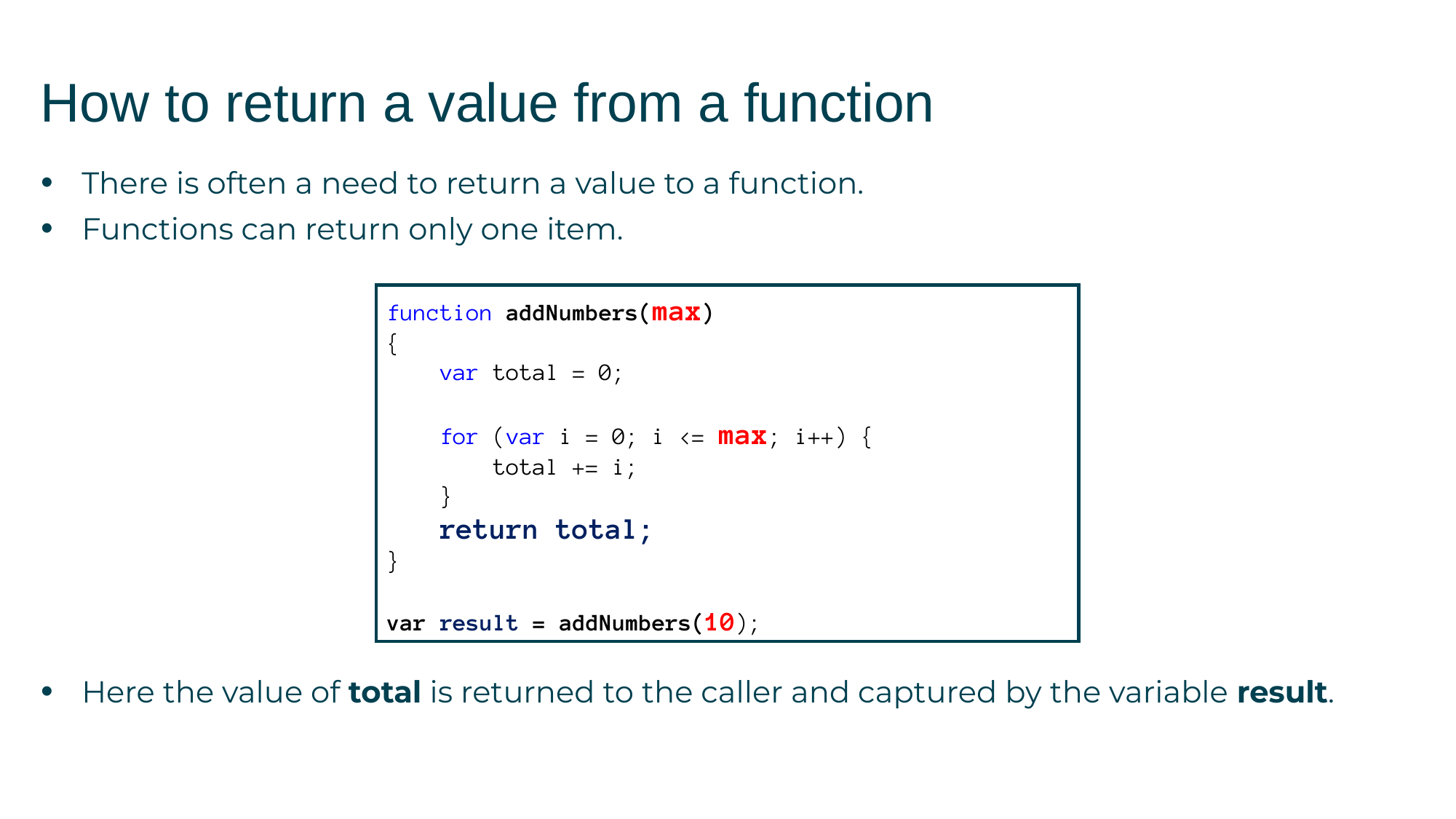

# How to return a value from a function
There is often a need to return a value to a function.
Functions can return only one item.

Here the value of total is returned to the caller and captured by the variable result.
function addNumbers(max)
{
    var total = 0;

    for (var i = 0; i <= max; i++) {
        total += i;
    }
    return total;
}

var result = addNumbers(10);